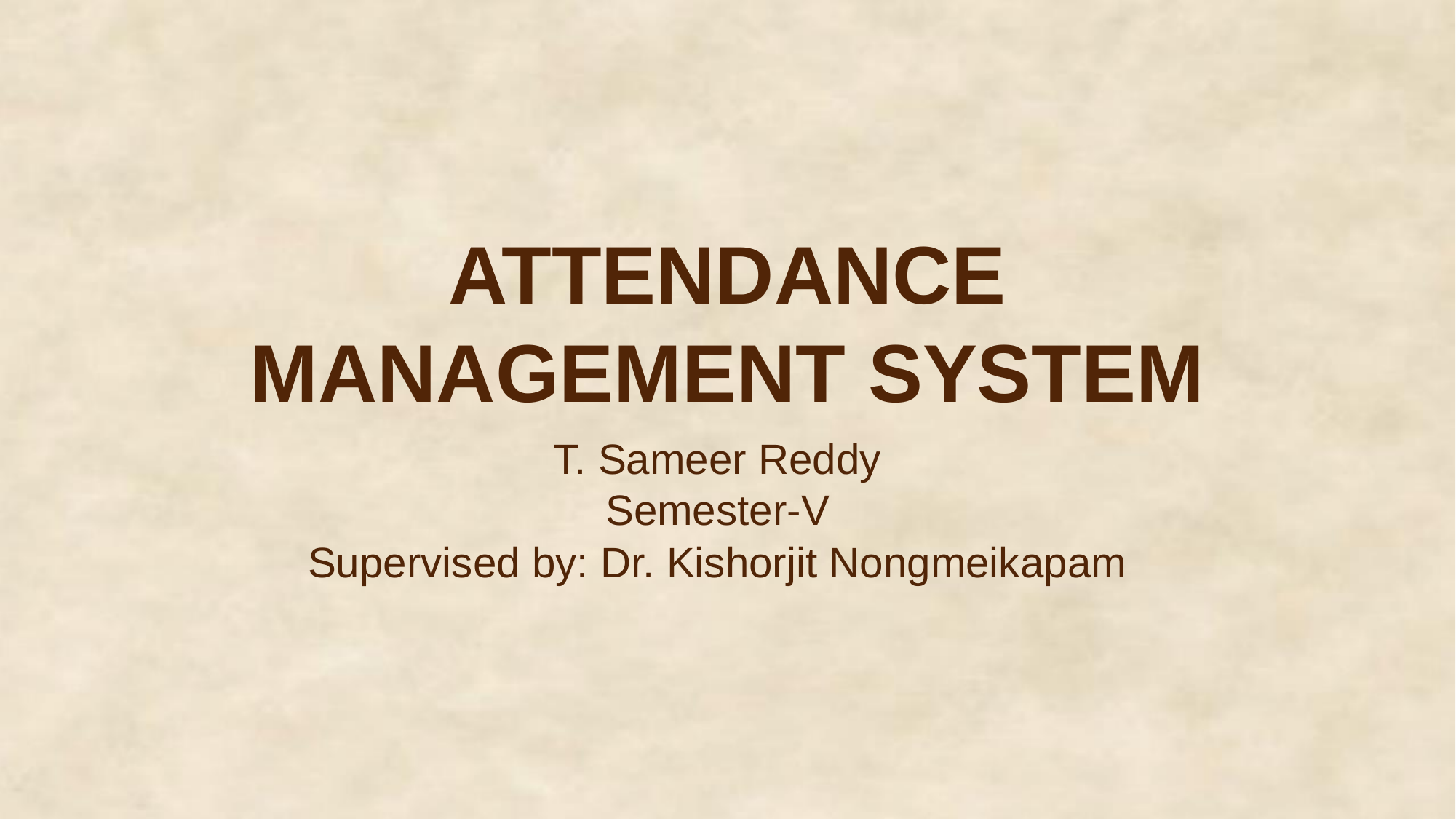

ATTENDANCE MANAGEMENT SYSTEM
T. Sameer Reddy
Semester-V
Supervised by: Dr. Kishorjit Nongmeikapam

2
1
3
4
5
Introduction
and
Motivation
Results
&
Conclusion
Proposed System
System
Design
Implementation